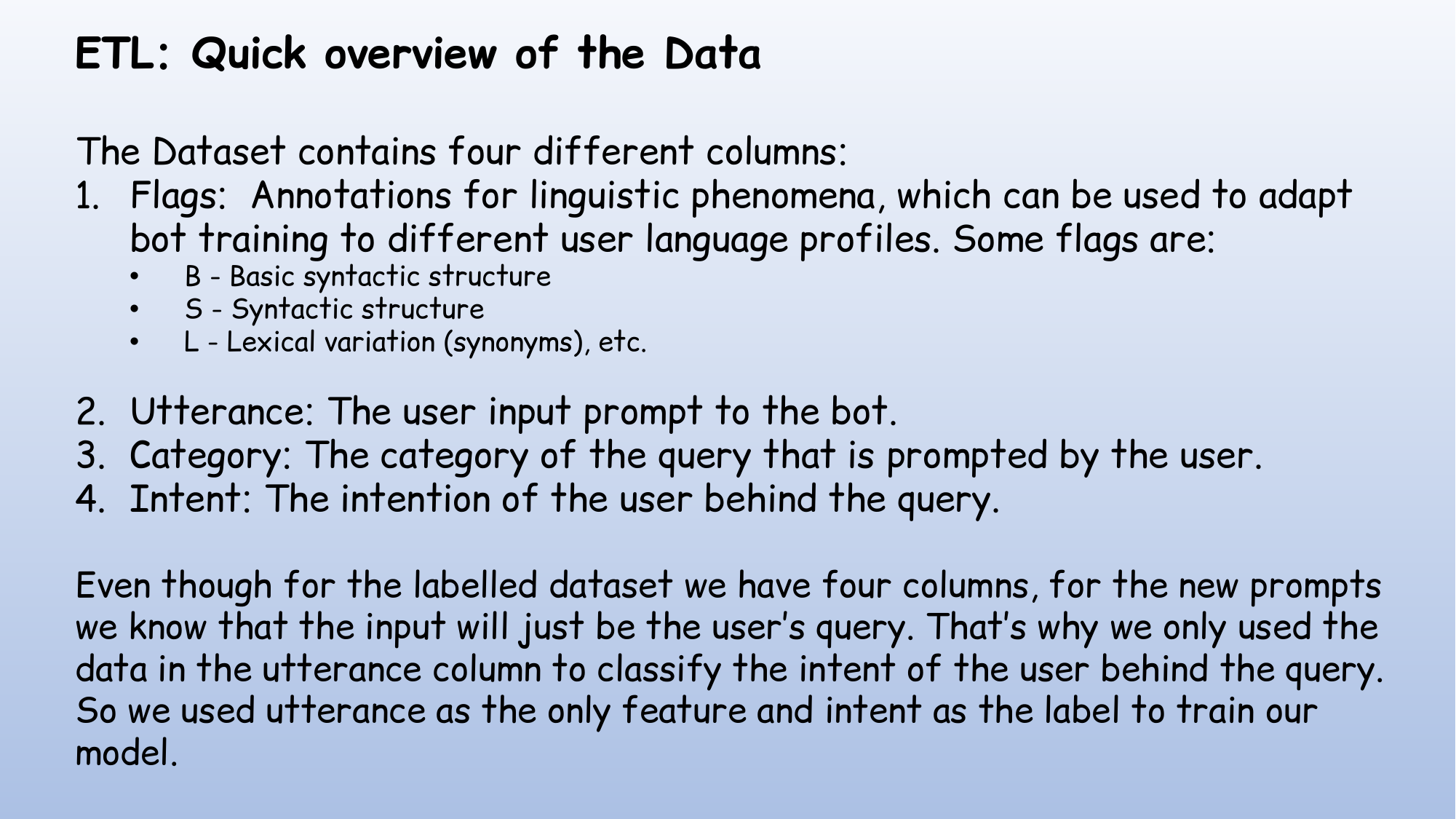

ETL: Quick overview of the Data

The Dataset contains four different columns:
Flags:  Annotations for linguistic phenomena, which can be used to adapt bot training to different user language profiles. Some flags are:
B - Basic syntactic structure
S - Syntactic structure
L - Lexical variation (synonyms), etc.

Utterance: The user input prompt to the bot.
Category: The category of the query that is prompted by the user.
Intent: The intention of the user behind the query.

Even though for the labelled dataset we have four columns, for the new prompts we know that the input will just be the user’s query. That’s why we only used the data in the utterance column to classify the intent of the user behind the query.
So we used utterance as the only feature and intent as the label to train our model.